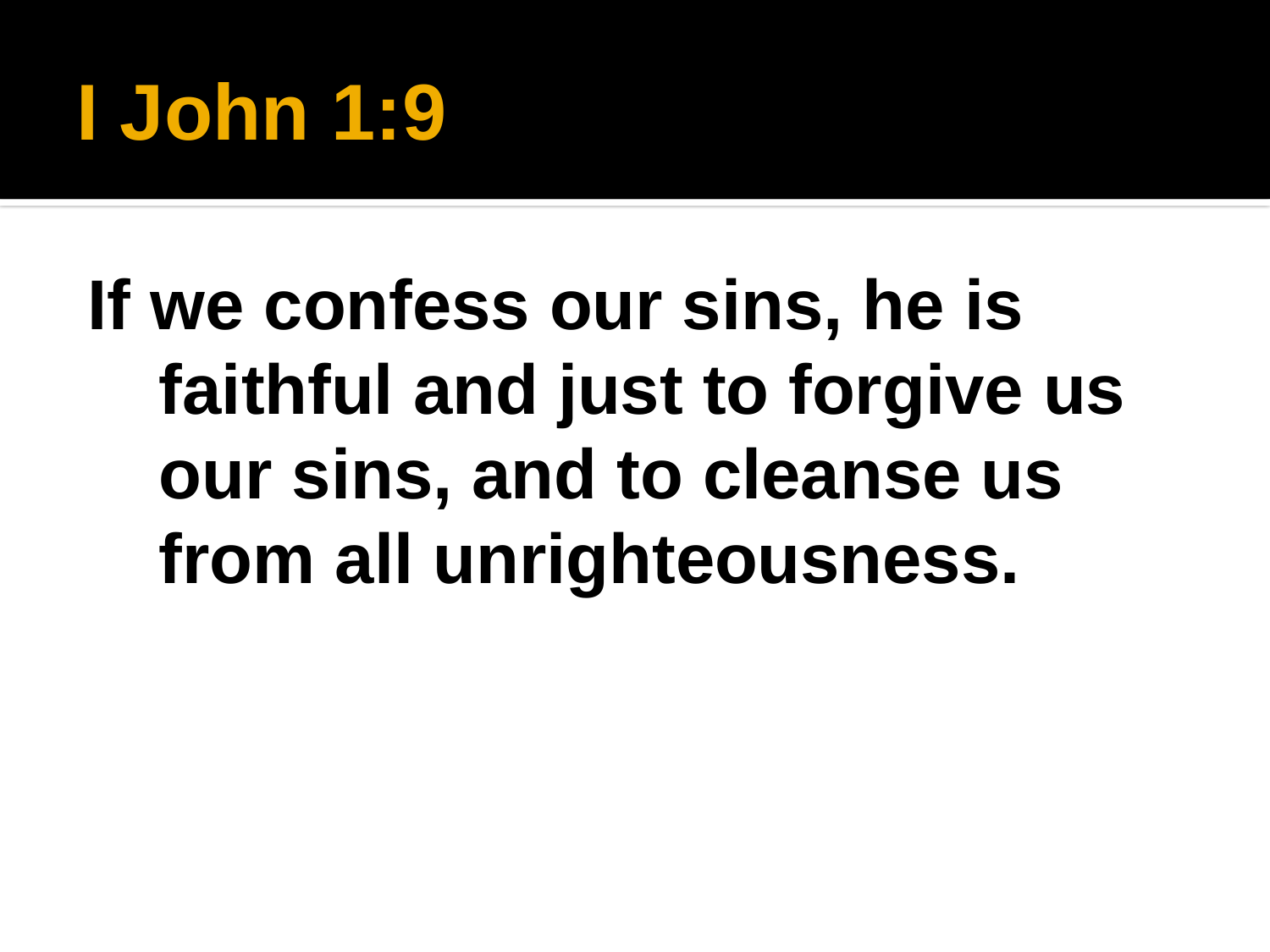

# I John 1:9
If we confess our sins, he is faithful and just to forgive us our sins, and to cleanse us from all unrighteousness.